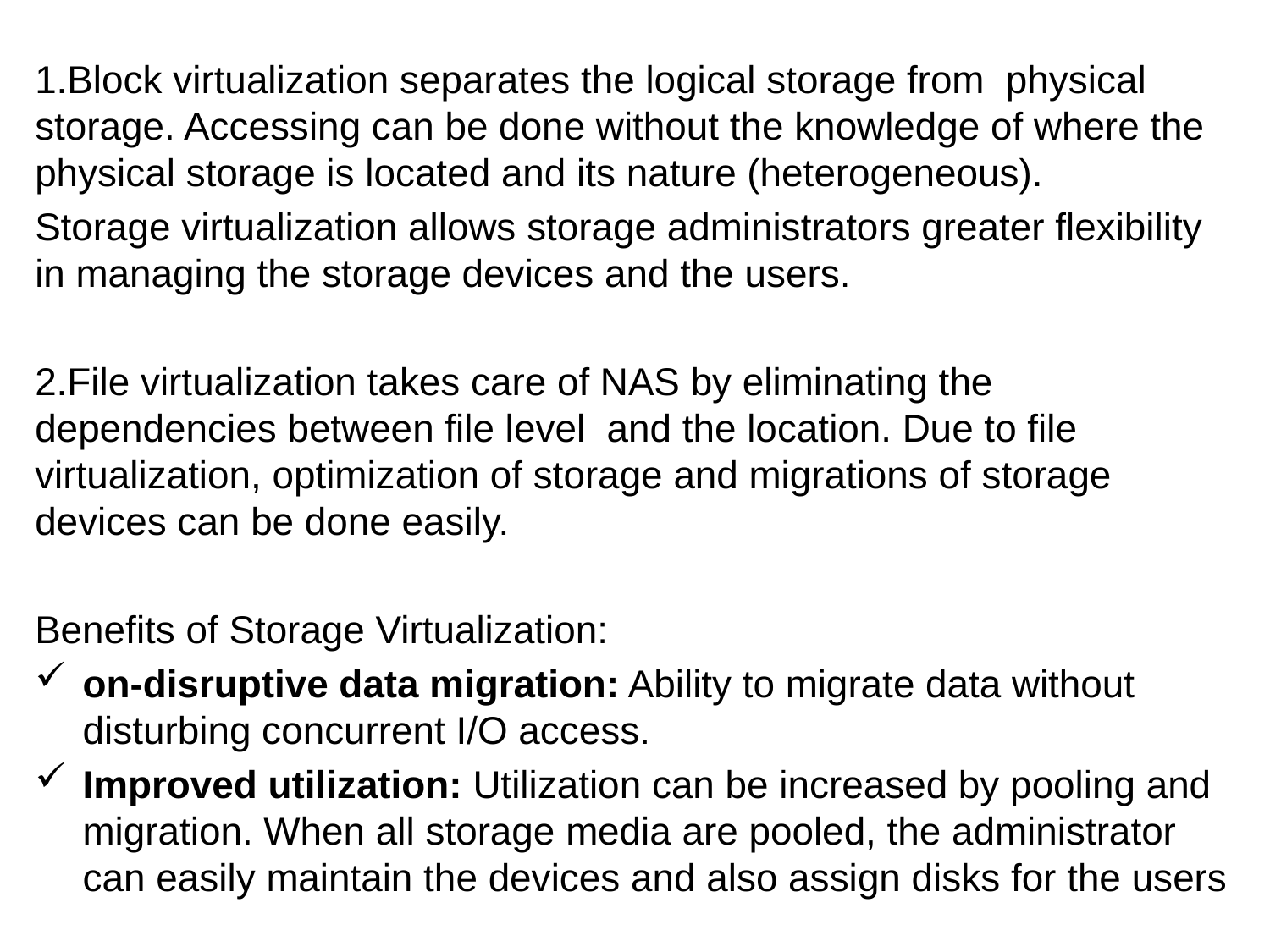

1.Block virtualization separates the logical storage from  physical storage. Accessing can be done without the knowledge of where the physical storage is located and its nature (heterogeneous).
Storage virtualization allows storage administrators greater flexibility in managing the storage devices and the users.

2.File virtualization takes care of NAS by eliminating the dependencies between file level  and the location. Due to file virtualization, optimization of storage and migrations of storage devices can be done easily.

Benefits of Storage Virtualization:
on-disruptive data migration: Ability to migrate data without disturbing concurrent I/O access.
Improved utilization: Utilization can be increased by pooling and migration. When all storage media are pooled, the administrator can easily maintain the devices and also assign disks for the users